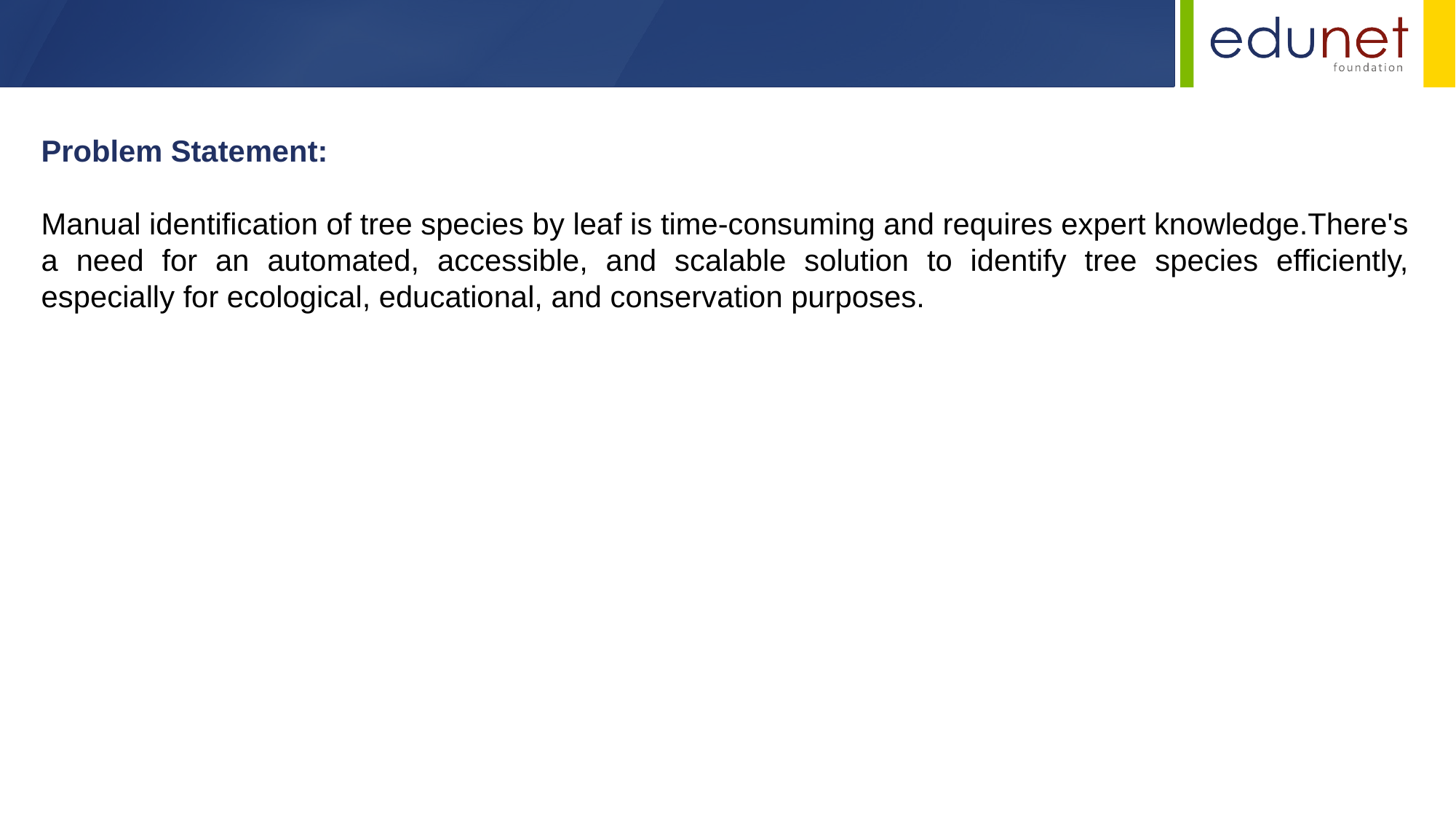

Problem Statement:

Manual identification of tree species by leaf is time-consuming and requires expert knowledge.There's a need for an automated, accessible, and scalable solution to identify tree species efficiently, especially for ecological, educational, and conservation purposes.